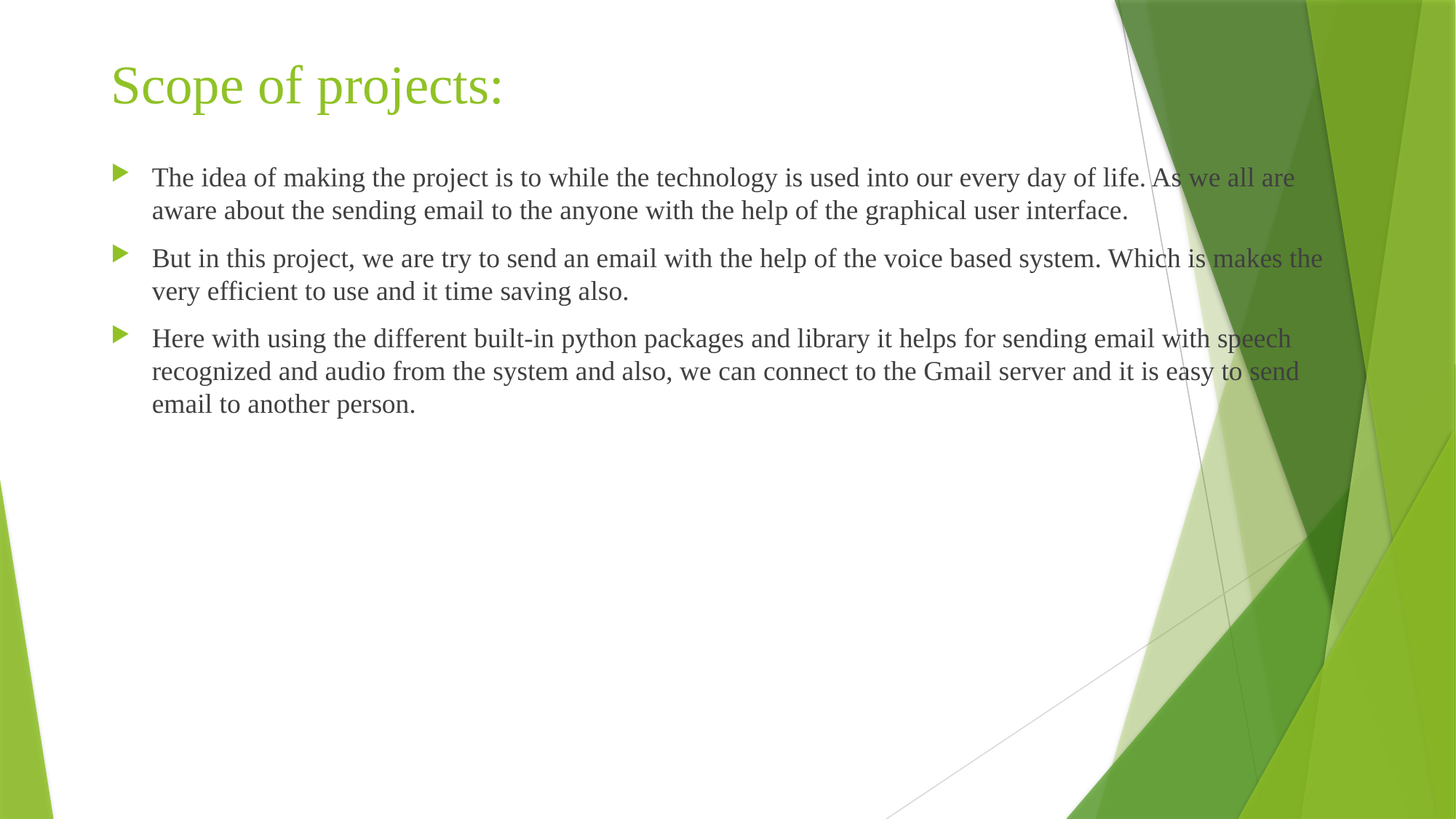

# Scope of projects:
The idea of making the project is to while the technology is used into our every day of life. As we all are aware about the sending email to the anyone with the help of the graphical user interface.
But in this project, we are try to send an email with the help of the voice based system. Which is makes the very efficient to use and it time saving also.
Here with using the different built-in python packages and library it helps for sending email with speech recognized and audio from the system and also, we can connect to the Gmail server and it is easy to send email to another person.